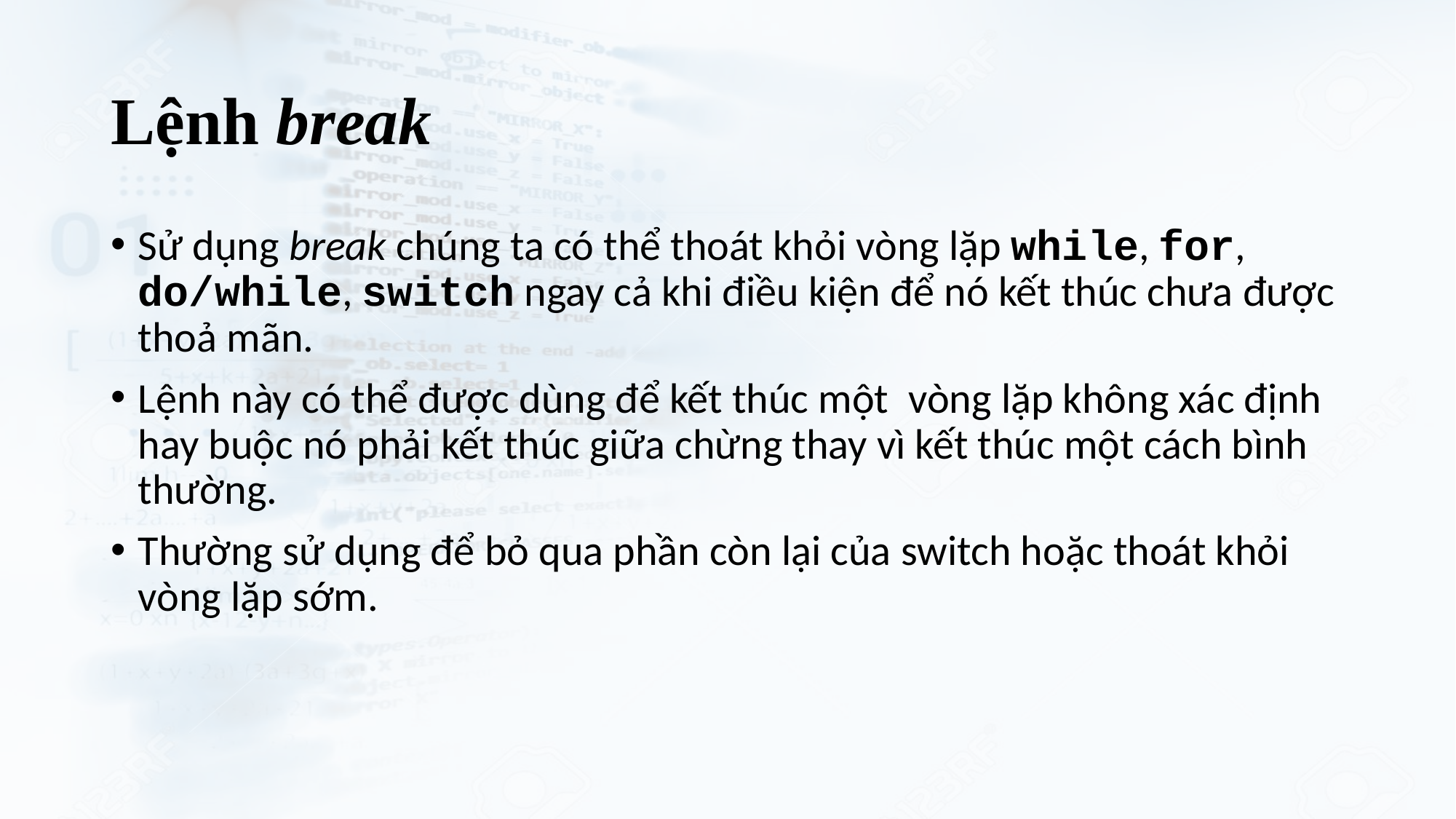

# Lệnh break
Sử dụng break chúng ta có thể thoát khỏi vòng lặp while, for, do/while, switch ngay cả khi điều kiện để nó kết thúc chưa được thoả mãn.
Lệnh này có thể được dùng để kết thúc một  vòng lặp không xác định hay buộc nó phải kết thúc giữa chừng thay vì kết thúc một cách bình thường.
Thường sử dụng để bỏ qua phần còn lại của switch hoặc thoát khỏi vòng lặp sớm.